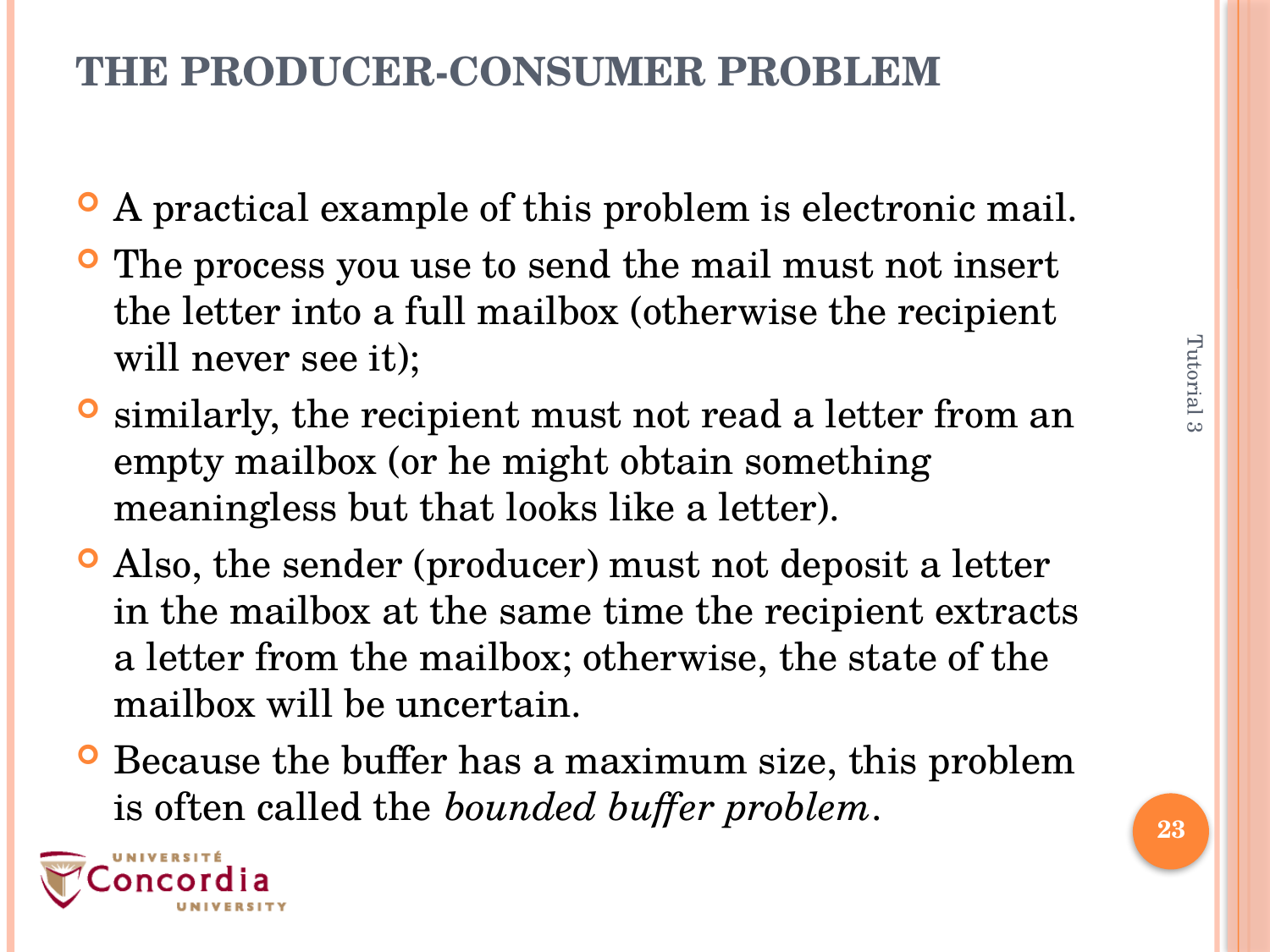

# The Producer-Consumer Problem
A practical example of this problem is electronic mail.
The process you use to send the mail must not insert the letter into a full mailbox (otherwise the recipient will never see it);
similarly, the recipient must not read a letter from an empty mailbox (or he might obtain something meaningless but that looks like a letter).
Also, the sender (producer) must not deposit a letter in the mailbox at the same time the recipient extracts a letter from the mailbox; otherwise, the state of the mailbox will be uncertain.
Because the buffer has a maximum size, this problem is often called the bounded buffer problem.

Tutorial 3
23